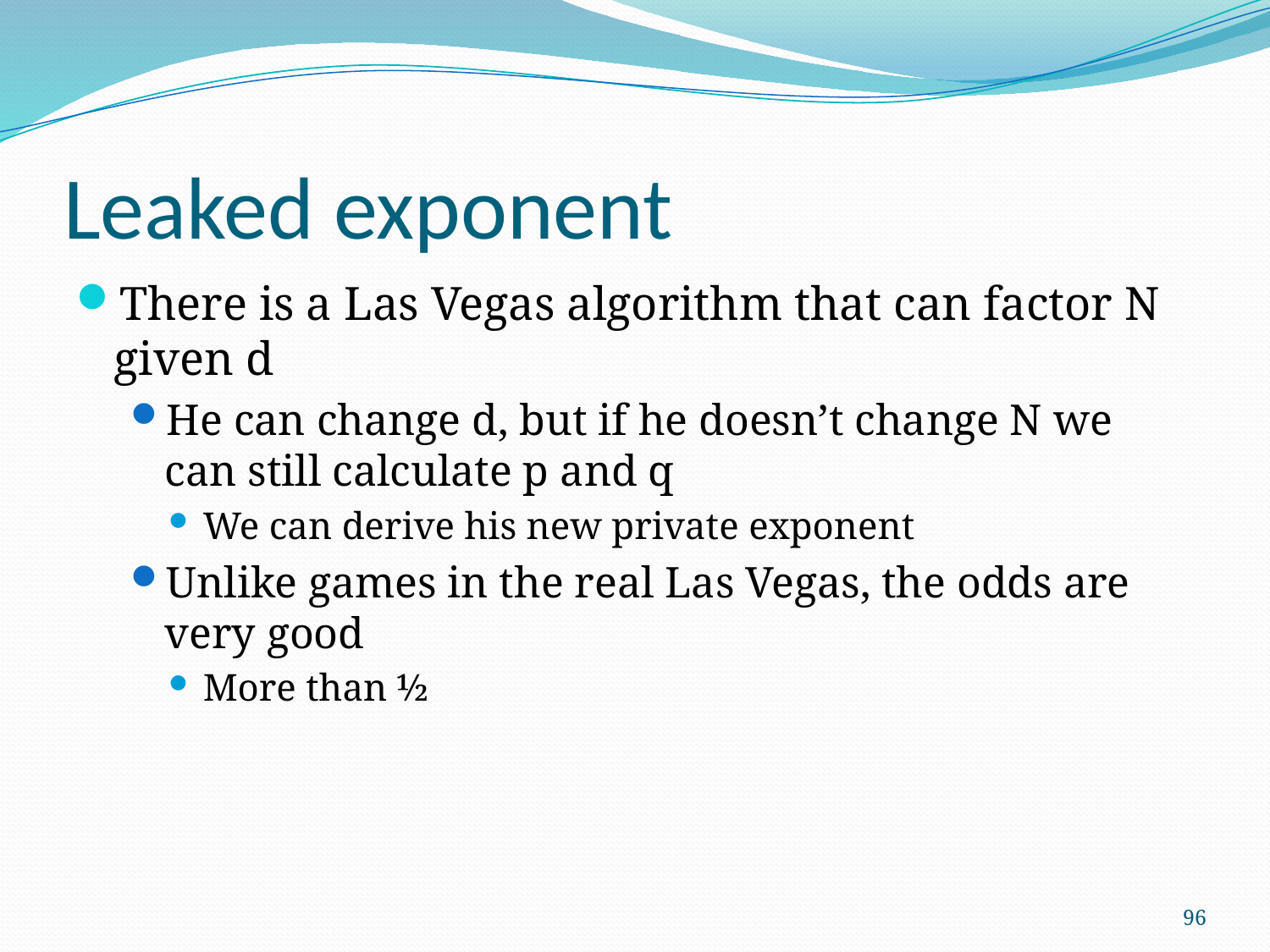

# Leaked exponent
There is a Las Vegas algorithm that can factor N given d
He can change d, but if he doesn’t change N we can still calculate p and q
We can derive his new private exponent
Unlike games in the real Las Vegas, the odds are very good
More than ½

96